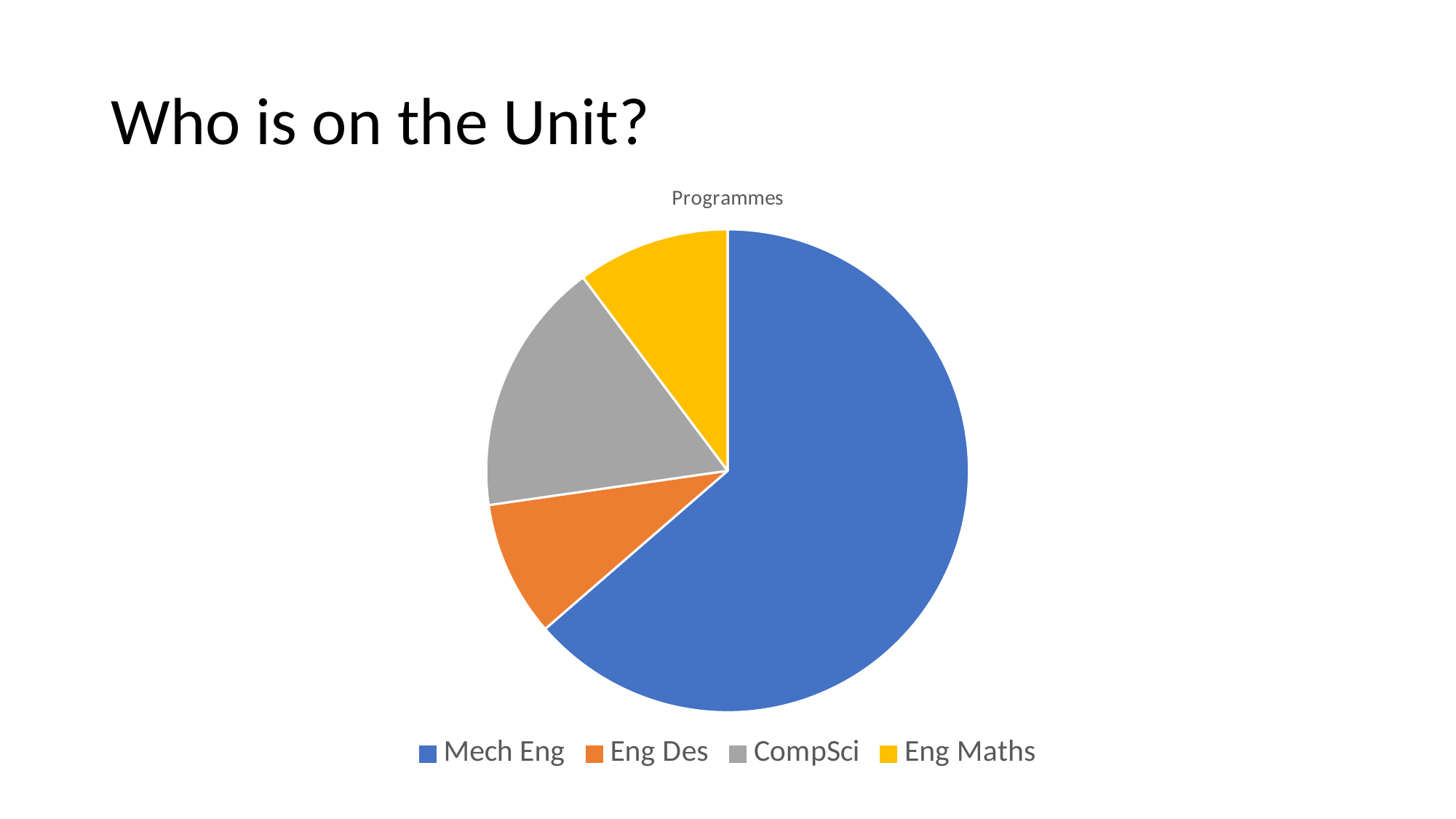

# Who is on the Unit?

### Chart: Programmes

| Category |  |
|---|---|
| Mech Eng | 0.6363636363636364 |
| Eng Des | 0.09090909090909091 |
| CompSci | 0.17045454545454544 |
| Eng Maths | 0.10227272727272728 |